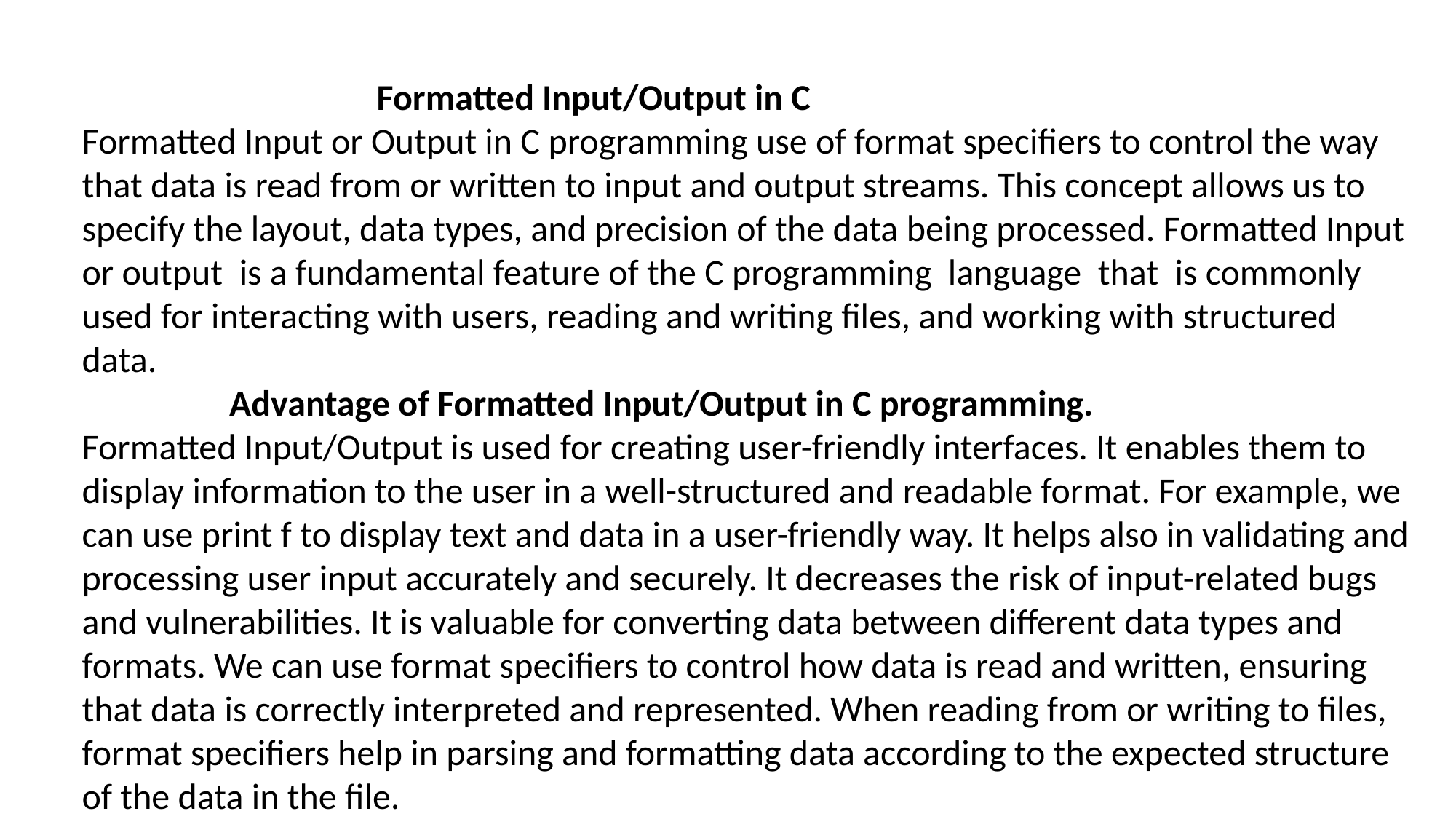

Formatted Input/Output in C
Formatted Input or Output in C programming use of format specifiers to control the way that data is read from or written to input and output streams. This concept allows us to specify the layout, data types, and precision of the data being processed. Formatted Input or output  is a fundamental feature of the C programming  language  that  is commonly used for interacting with users, reading and writing files, and working with structured data.
                  Advantage of Formatted Input/Output in C programming.
Formatted Input/Output is used for creating user-friendly interfaces. It enables them to display information to the user in a well-structured and readable format. For example, we  can use print f to display text and data in a user-friendly way. It helps also in validating and processing user input accurately and securely. It decreases the risk of input-related bugs and vulnerabilities. It is valuable for converting data between different data types and formats. We can use format specifiers to control how data is read and written, ensuring that data is correctly interpreted and represented. When reading from or writing to files, format specifiers help in parsing and formatting data according to the expected structure of the data in the file.